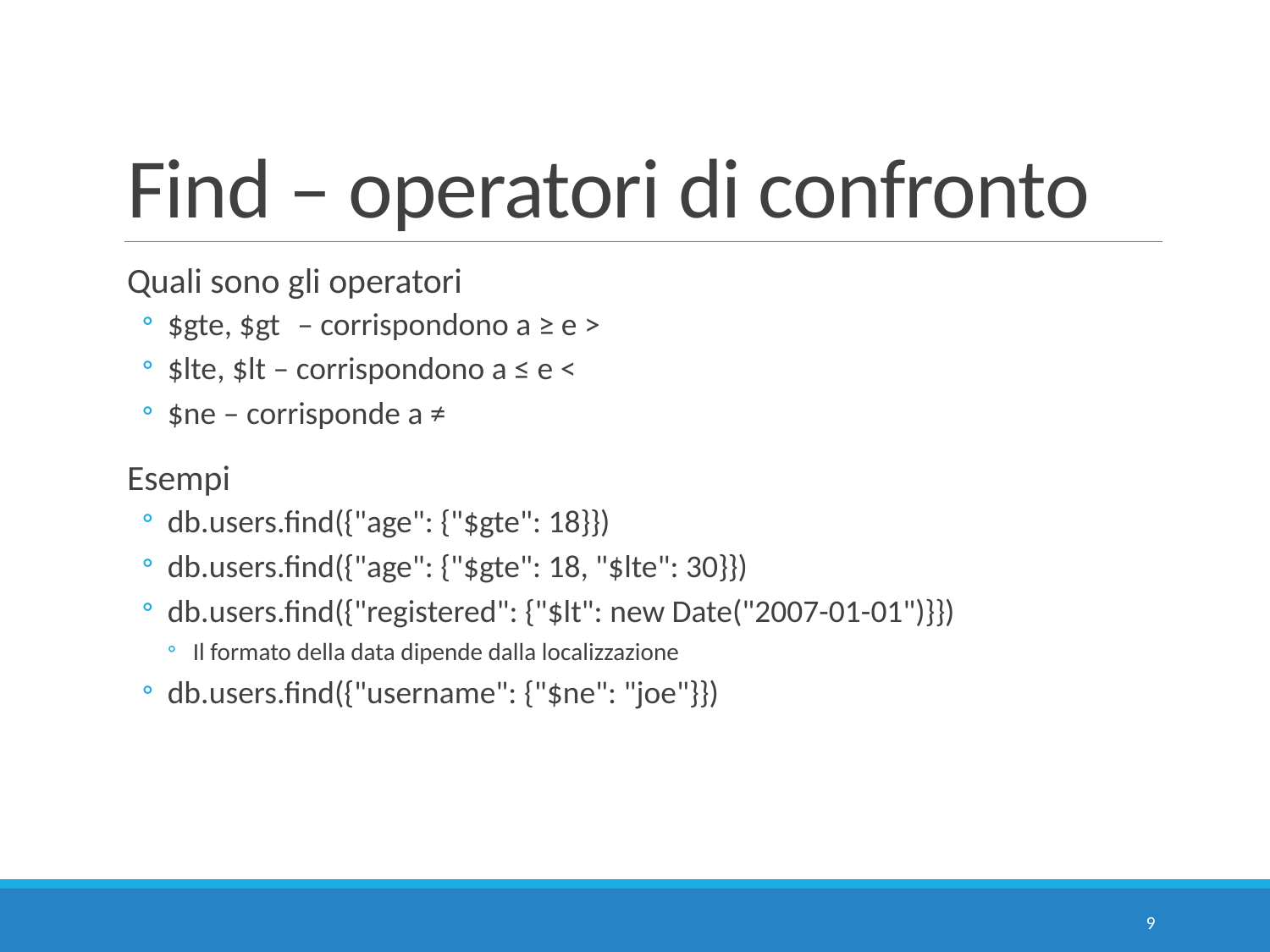

# Find – operatori di confronto
Quali sono gli operatori
$gte, $gt – corrispondono a ≥ e >
$lte, $lt – corrispondono a ≤ e <
$ne – corrisponde a ≠
Esempi
db.users.find({"age": {"$gte": 18}})
db.users.find({"age": {"$gte": 18, "$lte": 30}})
db.users.find({"registered": {"$lt": new Date("2007-01-01")}})
Il formato della data dipende dalla localizzazione
db.users.find({"username": {"$ne": "joe"}})
9